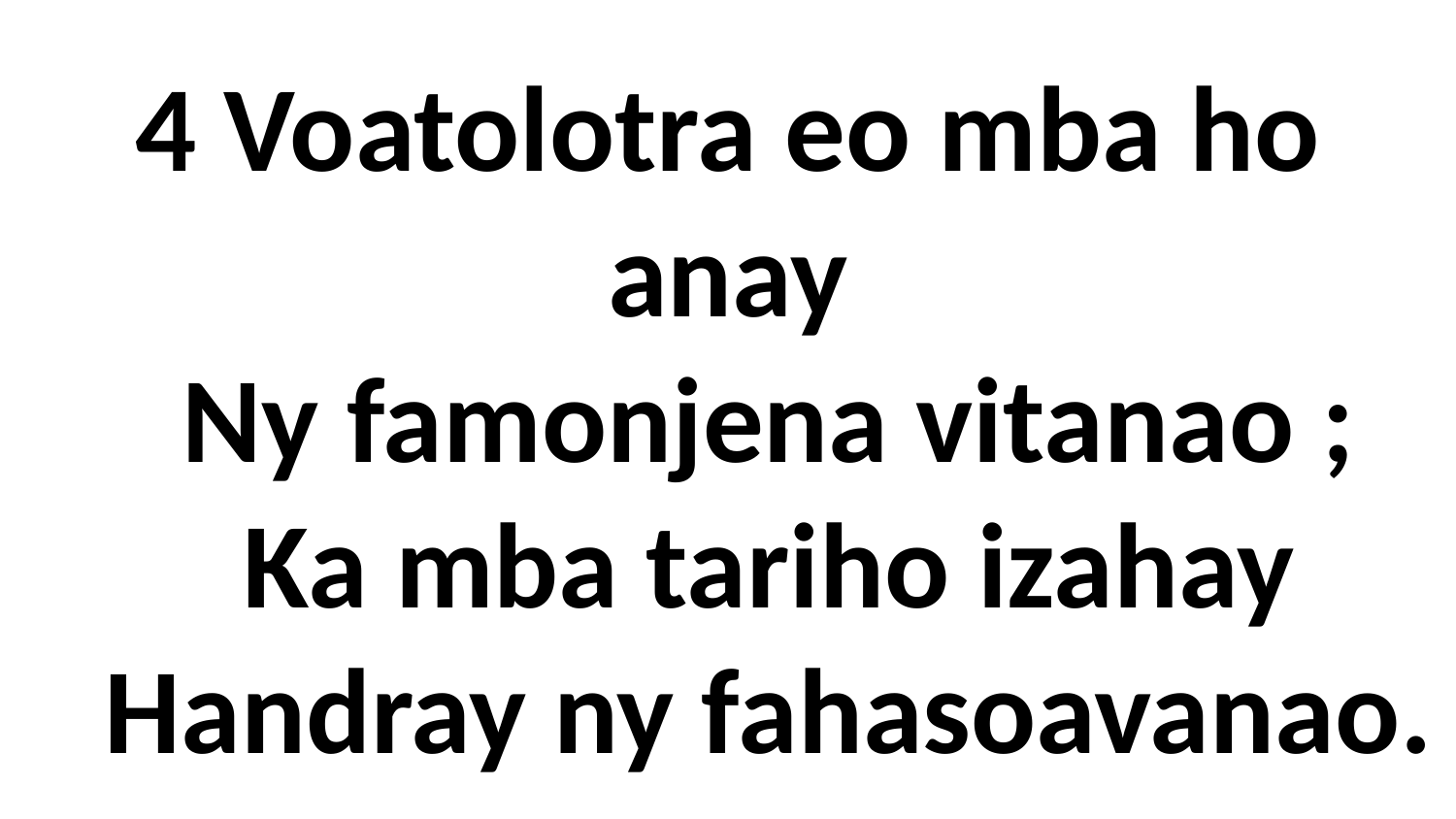

# 4 Voatolotra eo mba ho anay Ny famonjena vitanao ; Ka mba tariho izahay Handray ny fahasoavanao.